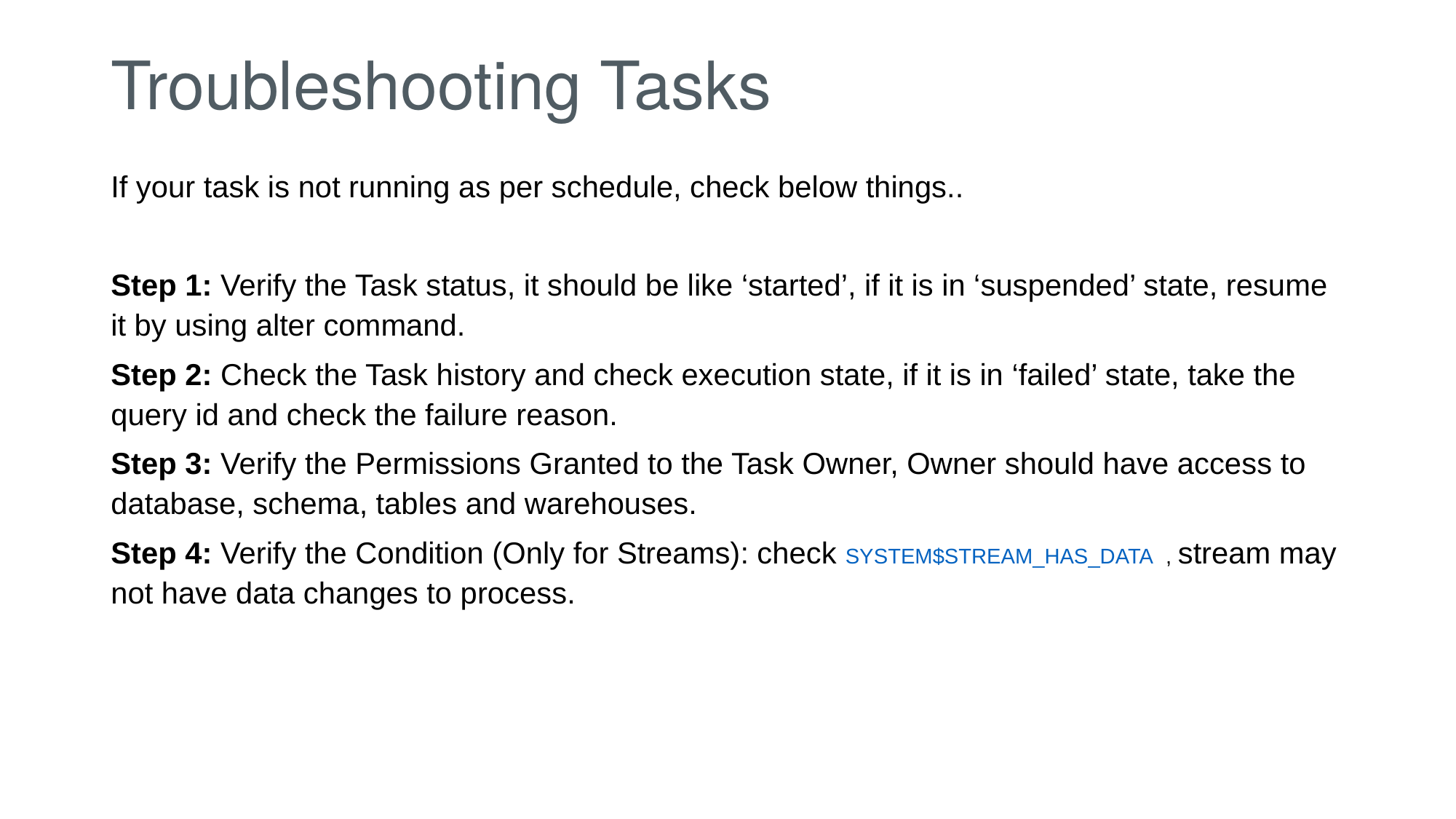

# Troubleshooting Tasks
If your task is not running as per schedule, check below things..

Step 1: Verify the Task status, it should be like ‘started’, if it is in ‘suspended’ state, resume it by using alter command.
Step 2: Check the Task history and check execution state, if it is in ‘failed’ state, take the query id and check the failure reason.
Step 3: Verify the Permissions Granted to the Task Owner, Owner should have access to database, schema, tables and warehouses.
Step 4: Verify the Condition (Only for Streams): check SYSTEM$STREAM_HAS_DATA  , stream may not have data changes to process.